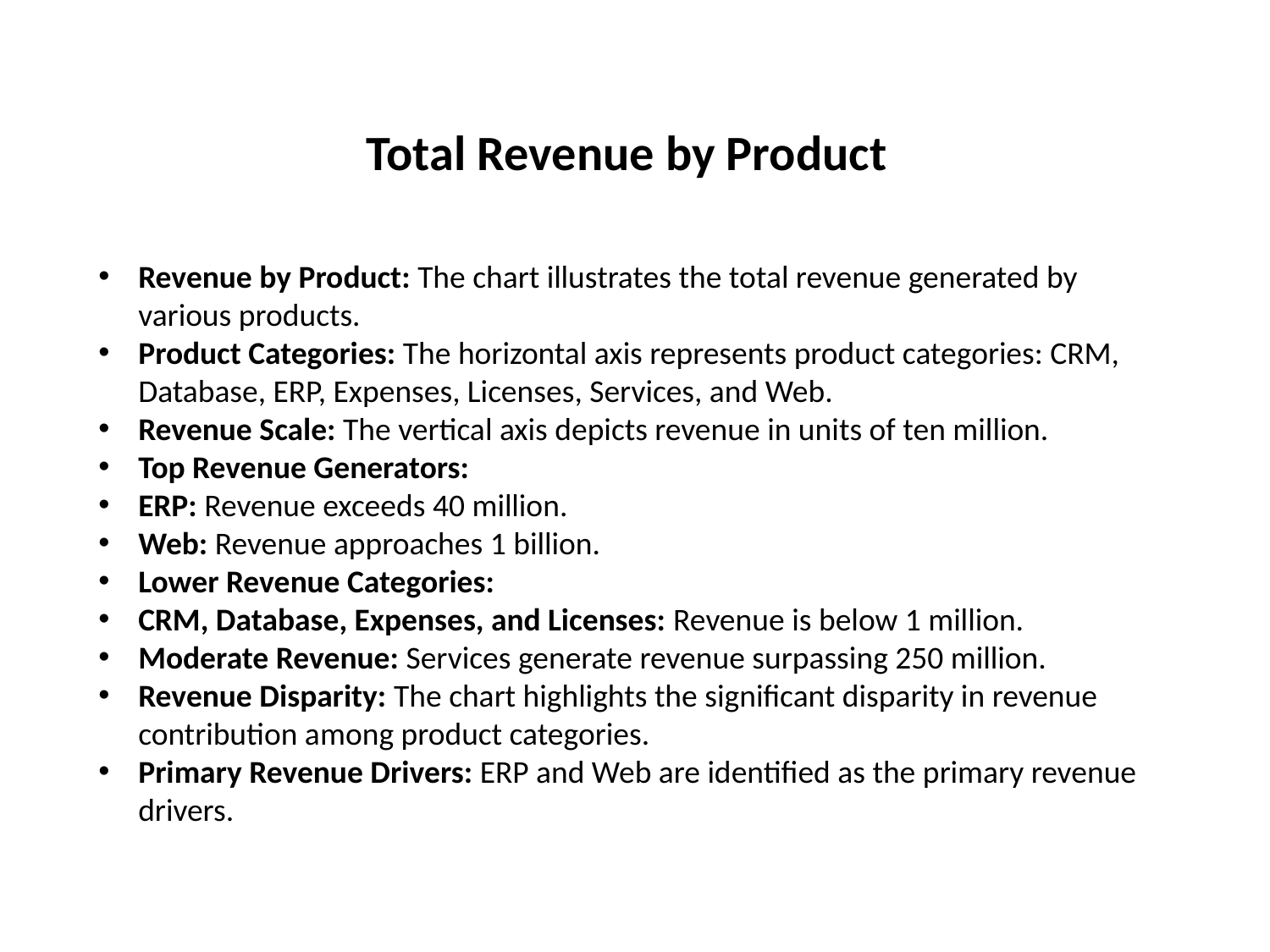

Total Revenue by Product

Revenue by Product: The chart illustrates the total revenue generated by various products.
Product Categories: The horizontal axis represents product categories: CRM, Database, ERP, Expenses, Licenses, Services, and Web.
Revenue Scale: The vertical axis depicts revenue in units of ten million.
Top Revenue Generators:
ERP: Revenue exceeds 40 million.
Web: Revenue approaches 1 billion.
Lower Revenue Categories:
CRM, Database, Expenses, and Licenses: Revenue is below 1 million.
Moderate Revenue: Services generate revenue surpassing 250 million.
Revenue Disparity: The chart highlights the significant disparity in revenue contribution among product categories.
Primary Revenue Drivers: ERP and Web are identified as the primary revenue drivers.